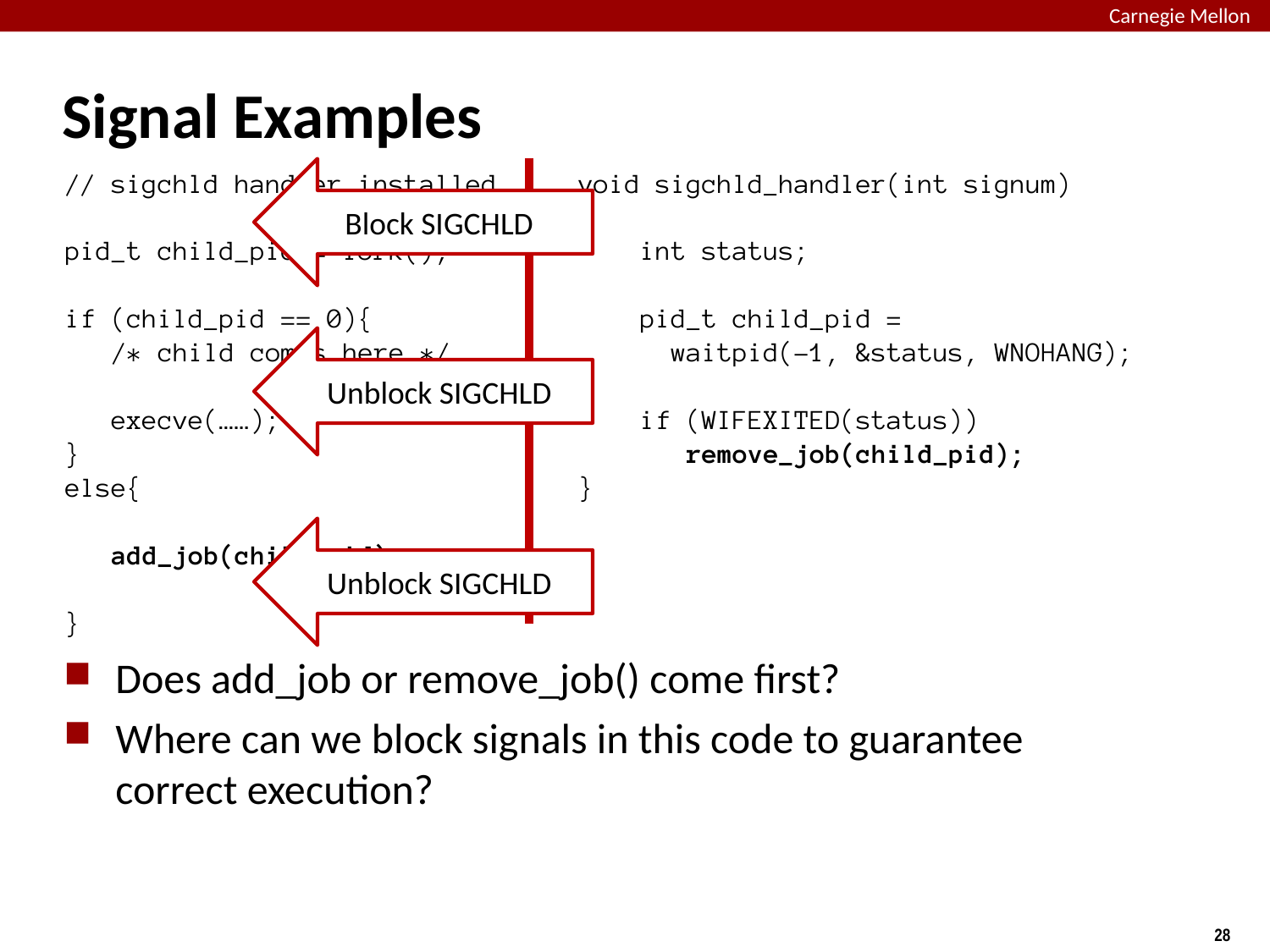

# Signal Examples
// sigchld handler installed
pid_t child_pid = fork();
if (child_pid == 0){
   /* child comes here */
   execve(……);
}
else{
   add_job(child_pid);
}
Block SIGCHLD
void sigchld_handler(int signum)
{
    int status;
    pid_t child_pid =
      waitpid(-1, &status, WNOHANG);
    if (WIFEXITED(status))
       remove_job(child_pid);
}
Unblock SIGCHLD
Unblock SIGCHLD
Does add_job or remove_job() come first?
Where can we block signals in this code to guarantee correct execution?